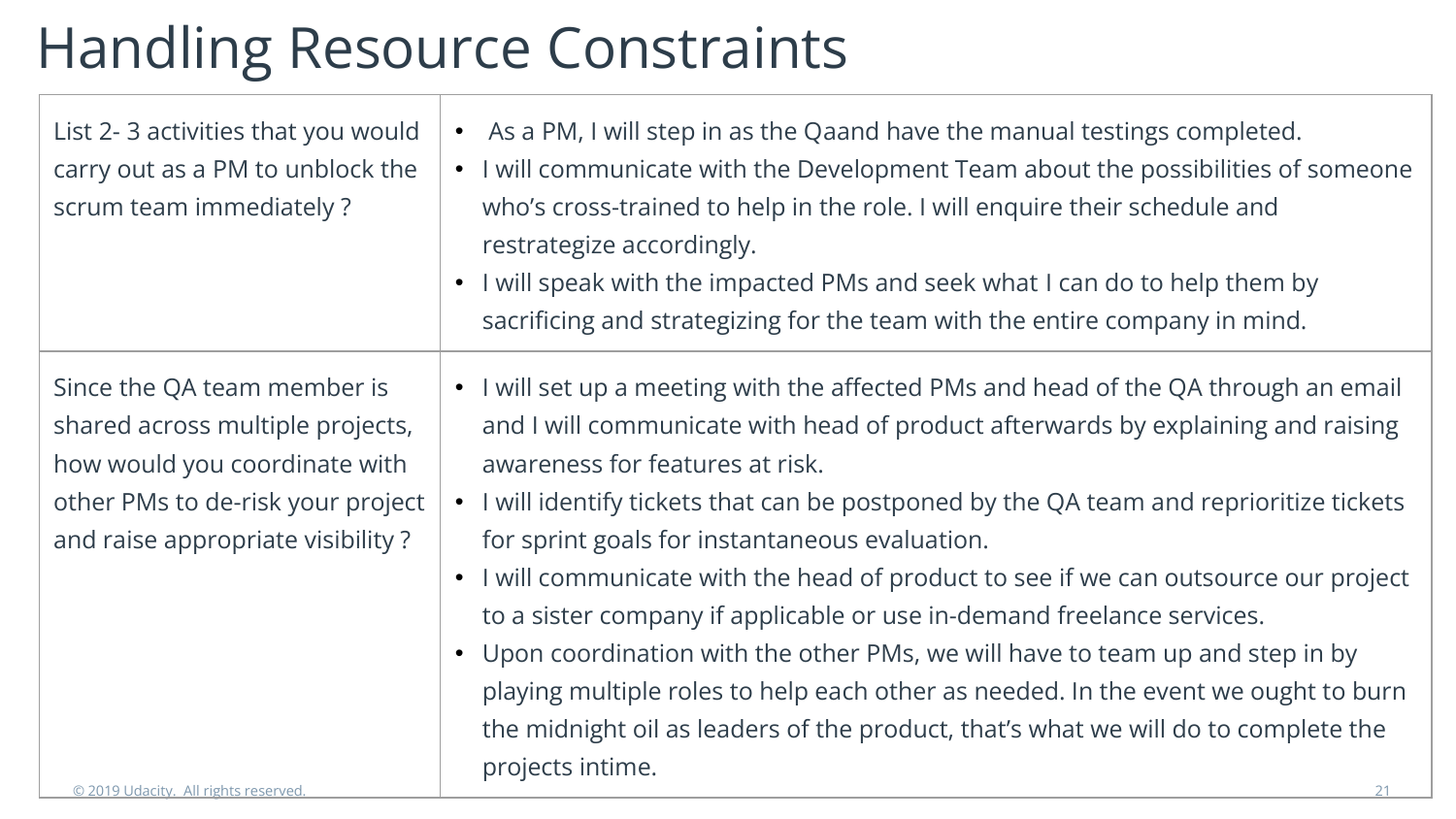

# Handling Resource Constraints
| List 2- 3 activities that you would carry out as a PM to unblock the scrum team immediately ? | As a PM, I will step in as the Qaand have the manual testings completed. I will communicate with the Development Team about the possibilities of someone who’s cross-trained to help in the role. I will enquire their schedule and restrategize accordingly. I will speak with the impacted PMs and seek what I can do to help them by sacrificing and strategizing for the team with the entire company in mind. |
| --- | --- |
| Since the QA team member is shared across multiple projects, how would you coordinate with other PMs to de-risk your project and raise appropriate visibility ? | I will set up a meeting with the affected PMs and head of the QA through an email and I will communicate with head of product afterwards by explaining and raising awareness for features at risk. I will identify tickets that can be postponed by the QA team and reprioritize tickets for sprint goals for instantaneous evaluation. I will communicate with the head of product to see if we can outsource our project to a sister company if applicable or use in-demand freelance services. Upon coordination with the other PMs, we will have to team up and step in by playing multiple roles to help each other as needed. In the event we ought to burn the midnight oil as leaders of the product, that’s what we will do to complete the projects intime. |
© 2019 Udacity.  All rights reserved.
21